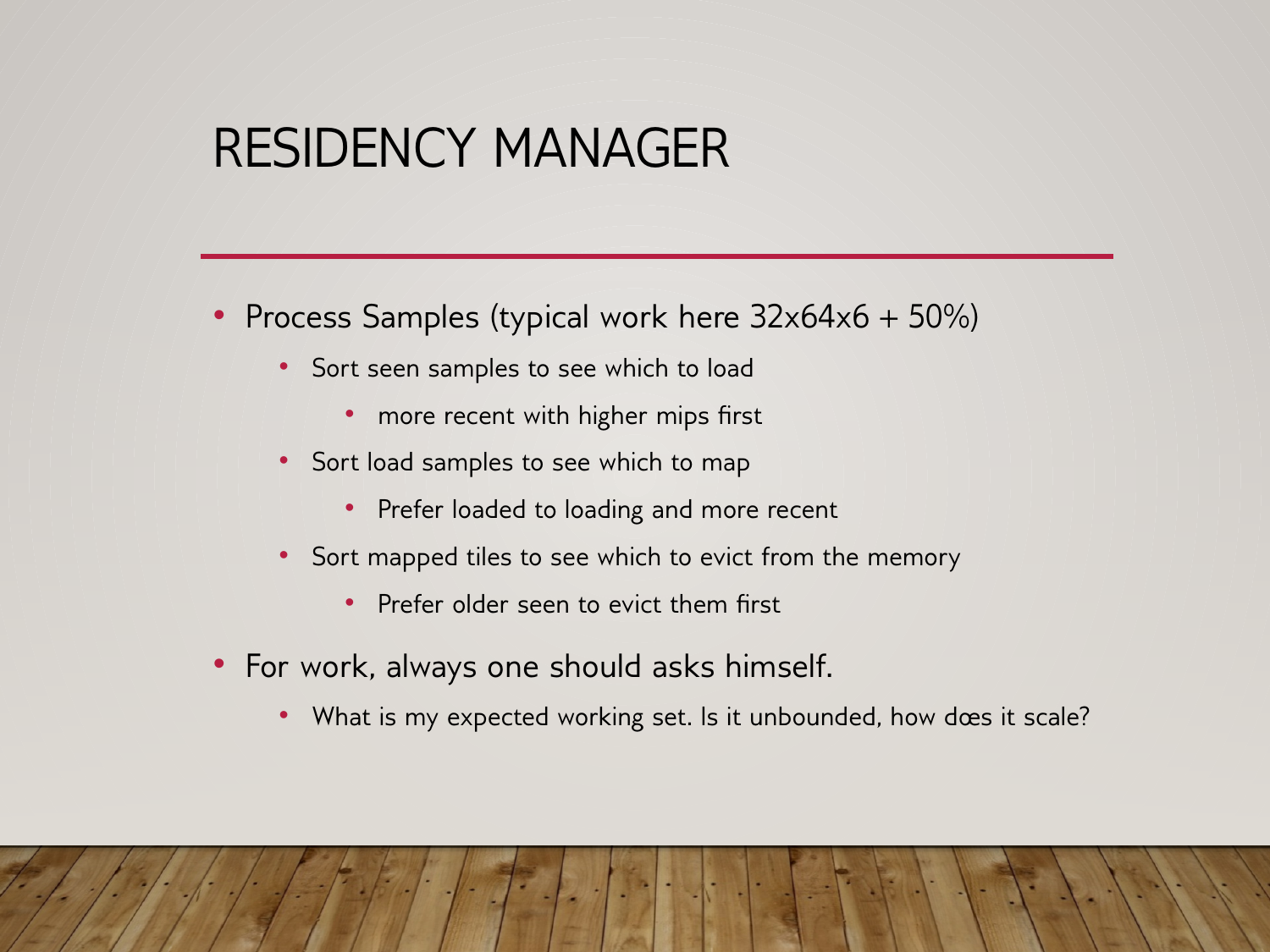

# REsIDENCY MANAGER
Process Samples (typical work here 32x64x6 + 50%)
Sort seen samples to see which to load
more recent with higher mips first
Sort load samples to see which to map
Prefer loaded to loading and more recent
Sort mapped tiles to see which to evict from the memory
Prefer older seen to evict them first
For work, always one should asks himself.
What is my expected working set. Is it unbounded, how does it scale?